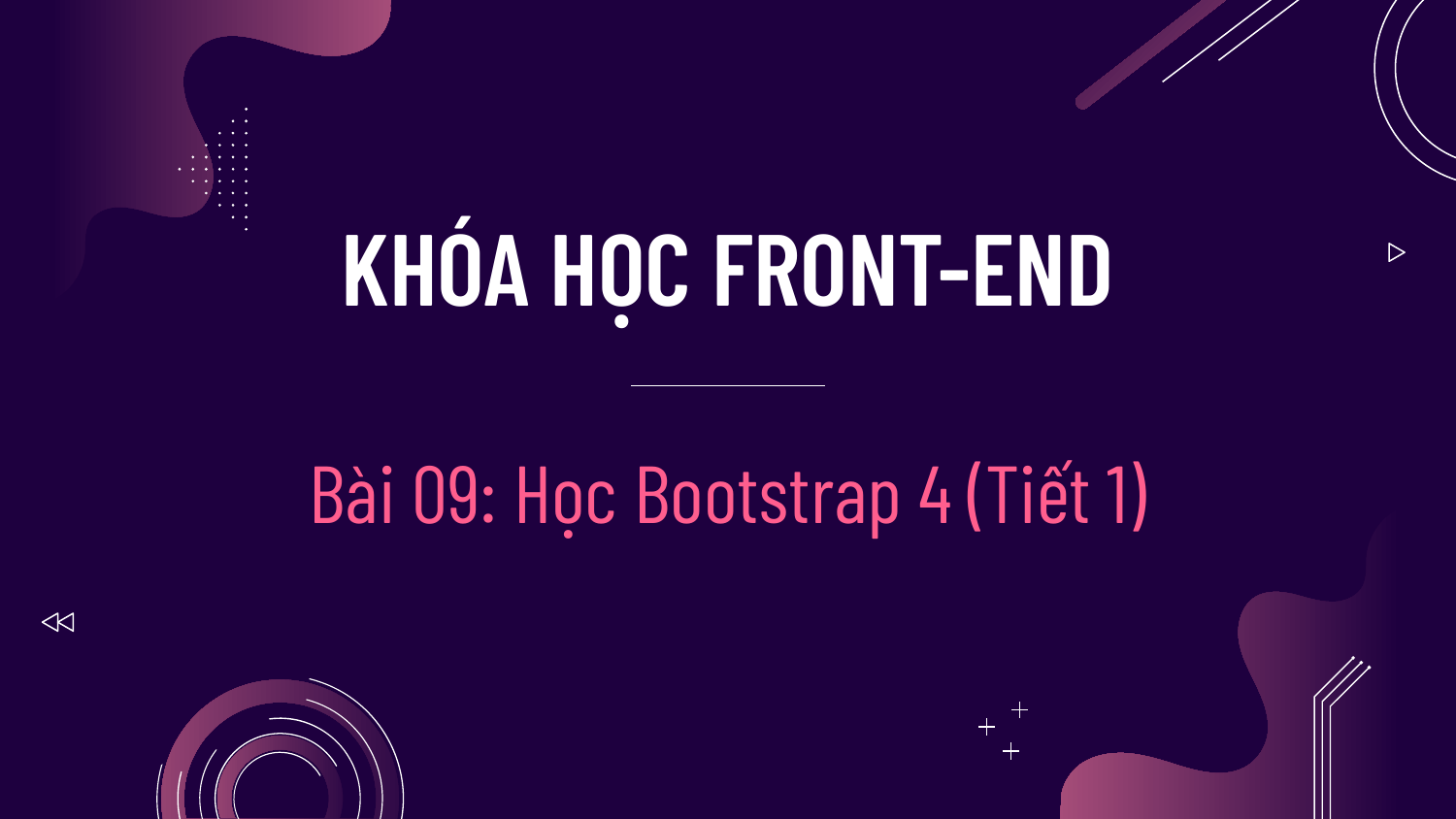

# KHÓA HỌC FRONT-END Bài 09: Học Bootstrap 4 (Tiết 1)